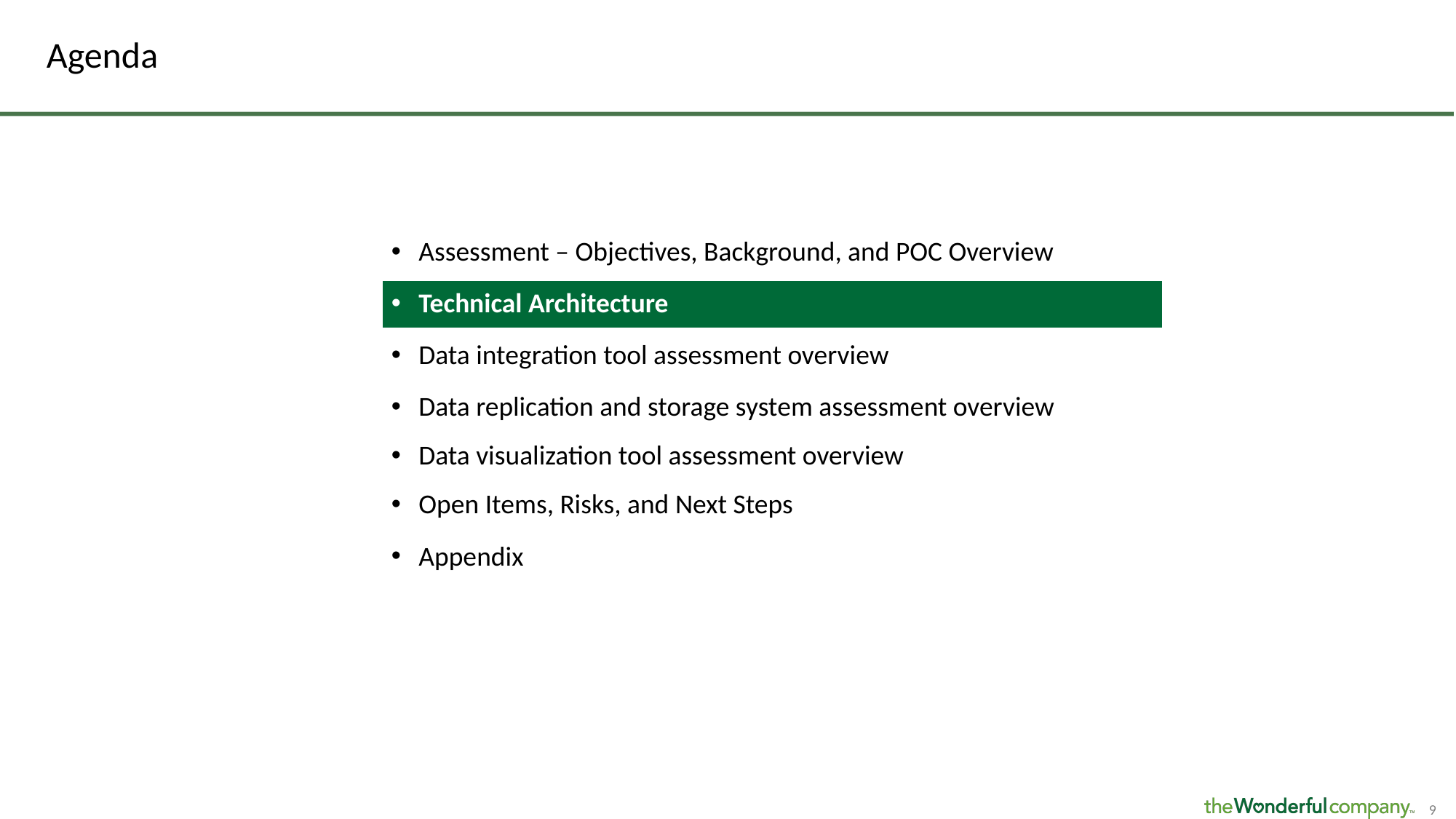

# Agenda
Assessment – Objectives, Background, and POC Overview
Technical Architecture
Data integration tool assessment overview
Data replication and storage system assessment overview
Data visualization tool assessment overview
Open Items, Risks, and Next Steps
Appendix